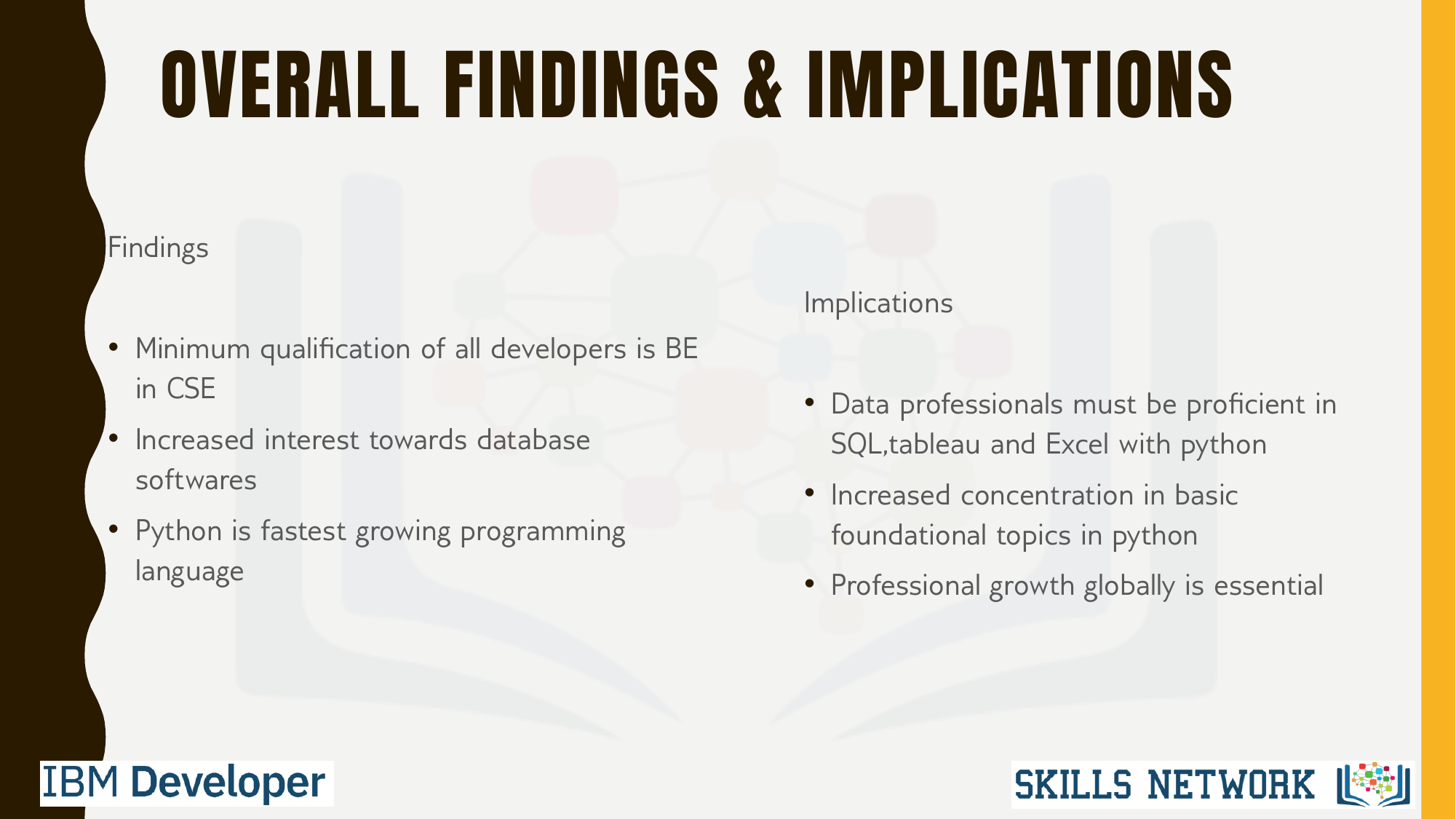

# OVERALL FINDINGS & IMPLICATIONS
Findings

Minimum qualification of all developers is BE in CSE
Increased interest towards database softwares
Python is fastest growing programming language
Implications

Data professionals must be proficient in SQL,tableau and Excel with python
Increased concentration in basic foundational topics in python
Professional growth globally is essential